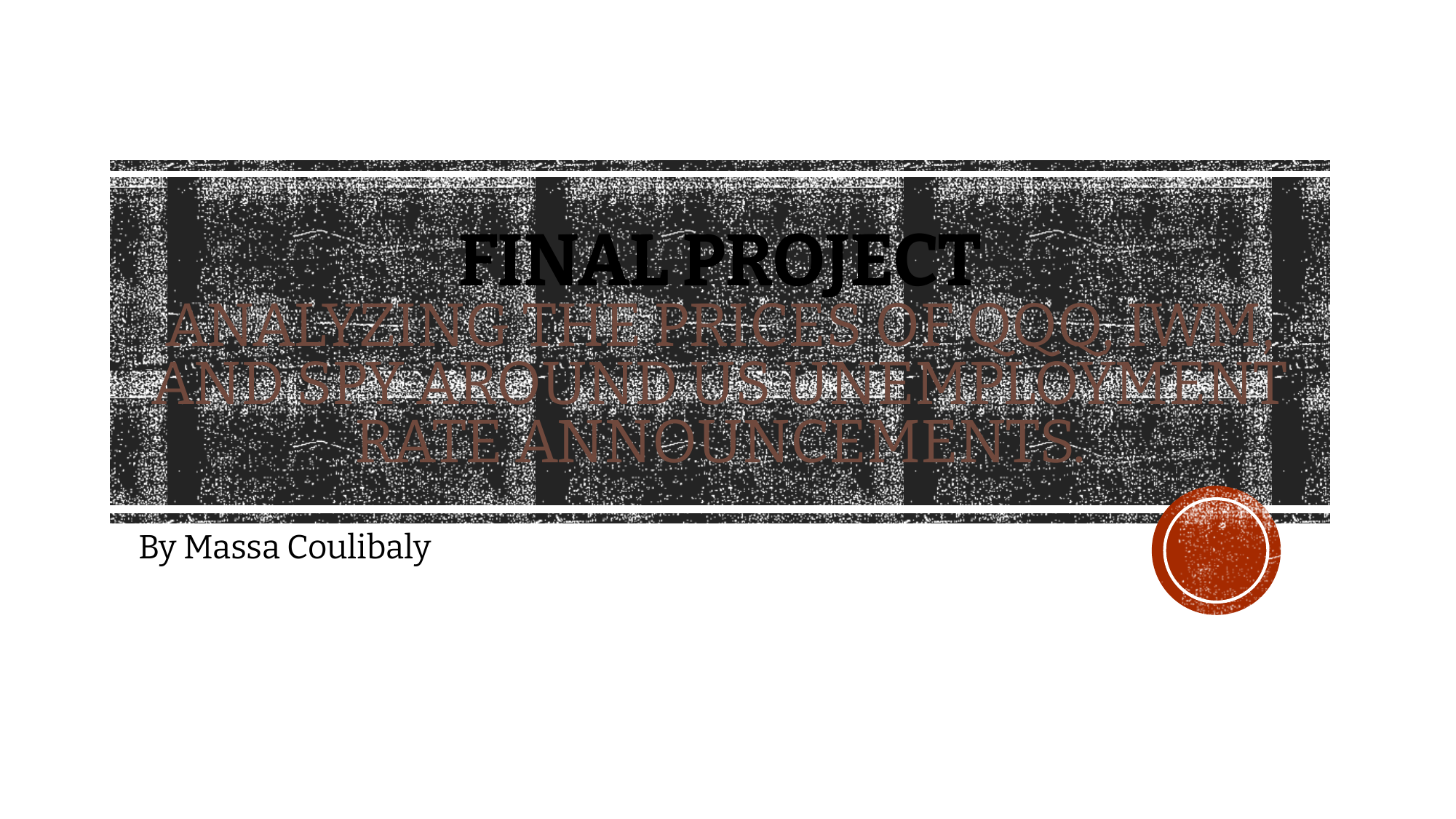

# Final Project Analyzing the prices of QQQ, IWM, and SPY around US Unemployment Rate announcements.
By Massa Coulibaly